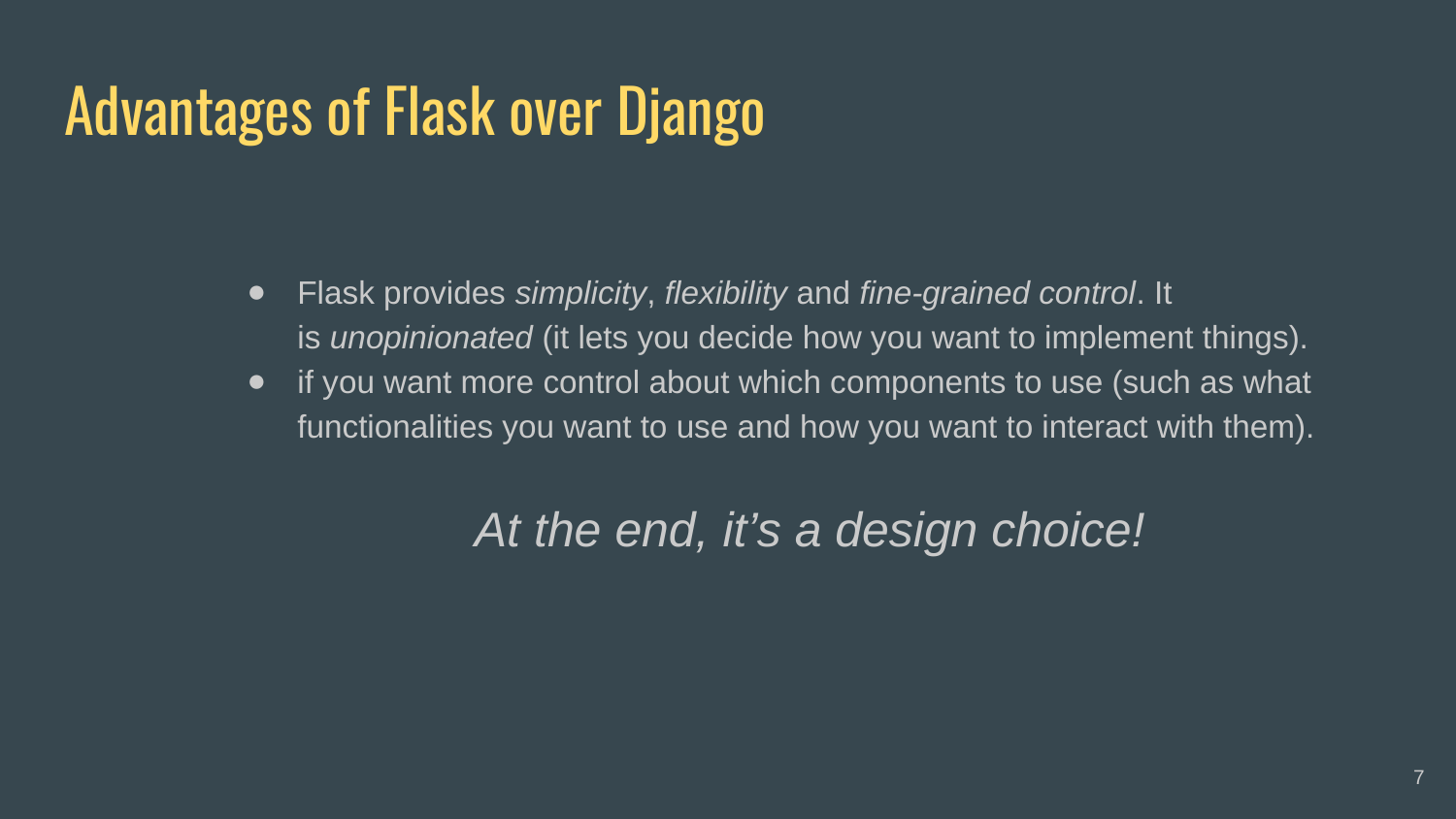

# Advantages of Flask over Django
Flask provides simplicity, flexibility and fine-grained control. It is unopinionated (it lets you decide how you want to implement things).
if you want more control about which components to use (such as what functionalities you want to use and how you want to interact with them).

At the end, it’s a design choice!

7